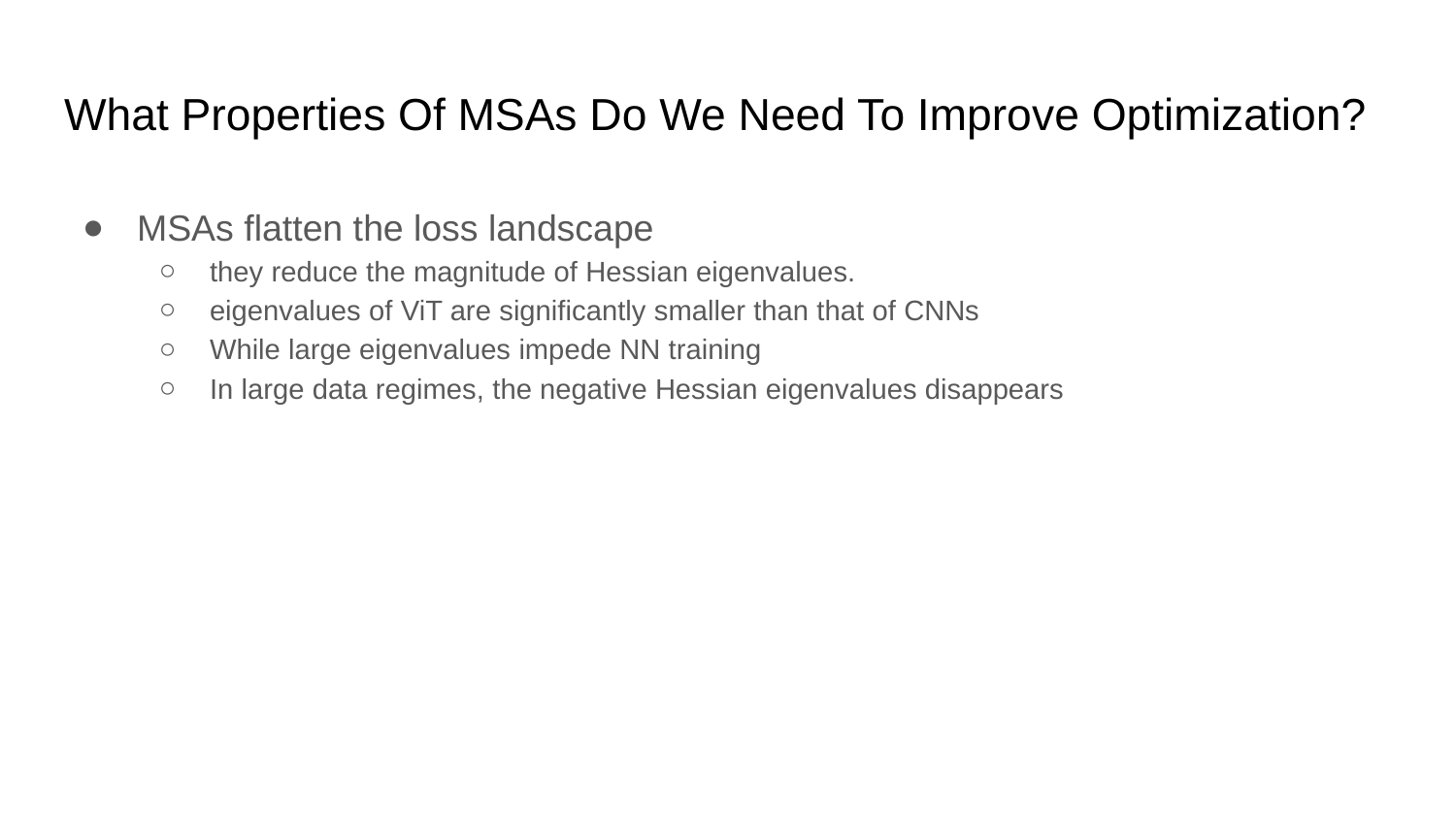

# What Properties Of MSAs Do We Need To Improve Optimization?
MSAs flatten the loss landscape
they reduce the magnitude of Hessian eigenvalues.
eigenvalues of ViT are significantly smaller than that of CNNs
While large eigenvalues impede NN training
In large data regimes, the negative Hessian eigenvalues disappears